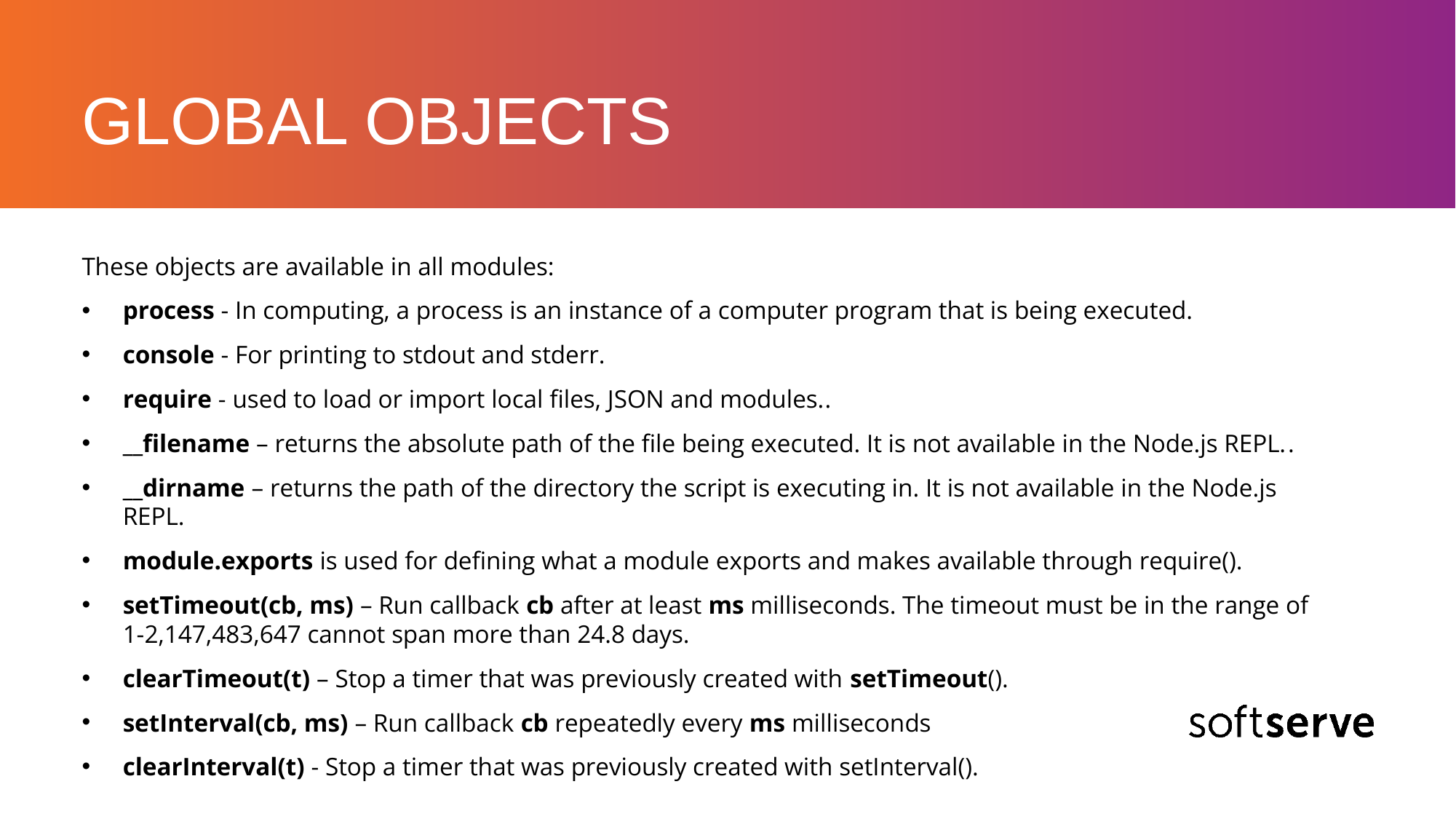

# GLOBAL OBJECTS
These objects are available in all modules:
process - In computing, a process is an instance of a computer program that is being executed.
console - For printing to stdout and stderr.
require - used to load or import local files, JSON and modules..
__filename – returns the absolute path of the file being executed. It is not available in the Node.js REPL..
__dirname – returns the path of the directory the script is executing in. It is not available in the Node.js REPL.
module.exports is used for defining what a module exports and makes available through require().
setTimeout(cb, ms) – Run callback cb after at least ms milliseconds. The timeout must be in the range of 1-2,147,483,647 cannot span more than 24.8 days.
clearTimeout(t) – Stop a timer that was previously created with setTimeout().
setInterval(cb, ms) – Run callback cb repeatedly every ms milliseconds
clearInterval(t) - Stop a timer that was previously created with setInterval().